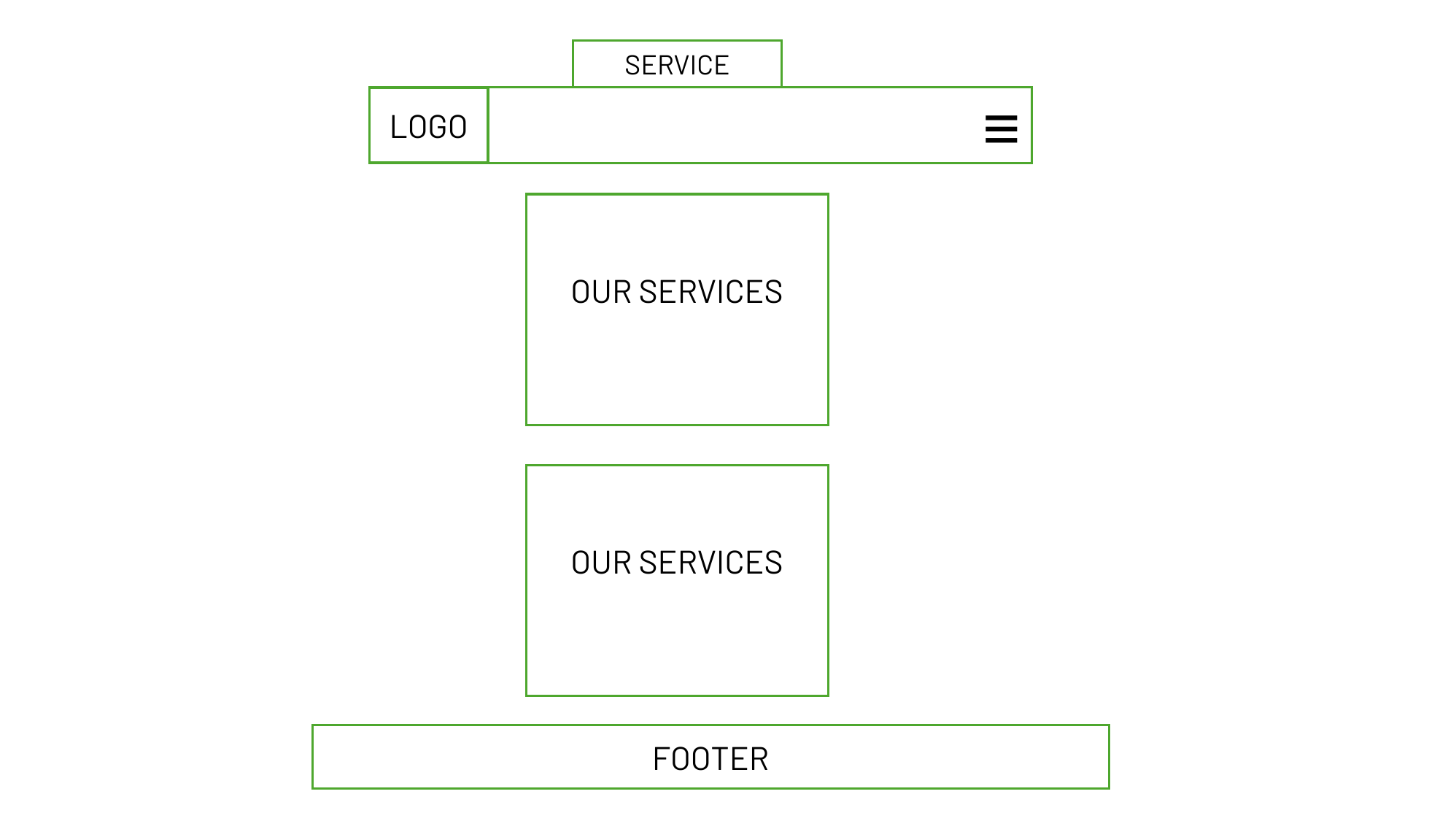

SERVICE
≡
LOGO
OUR SERVICES

OUR SERVICES

FOOTER